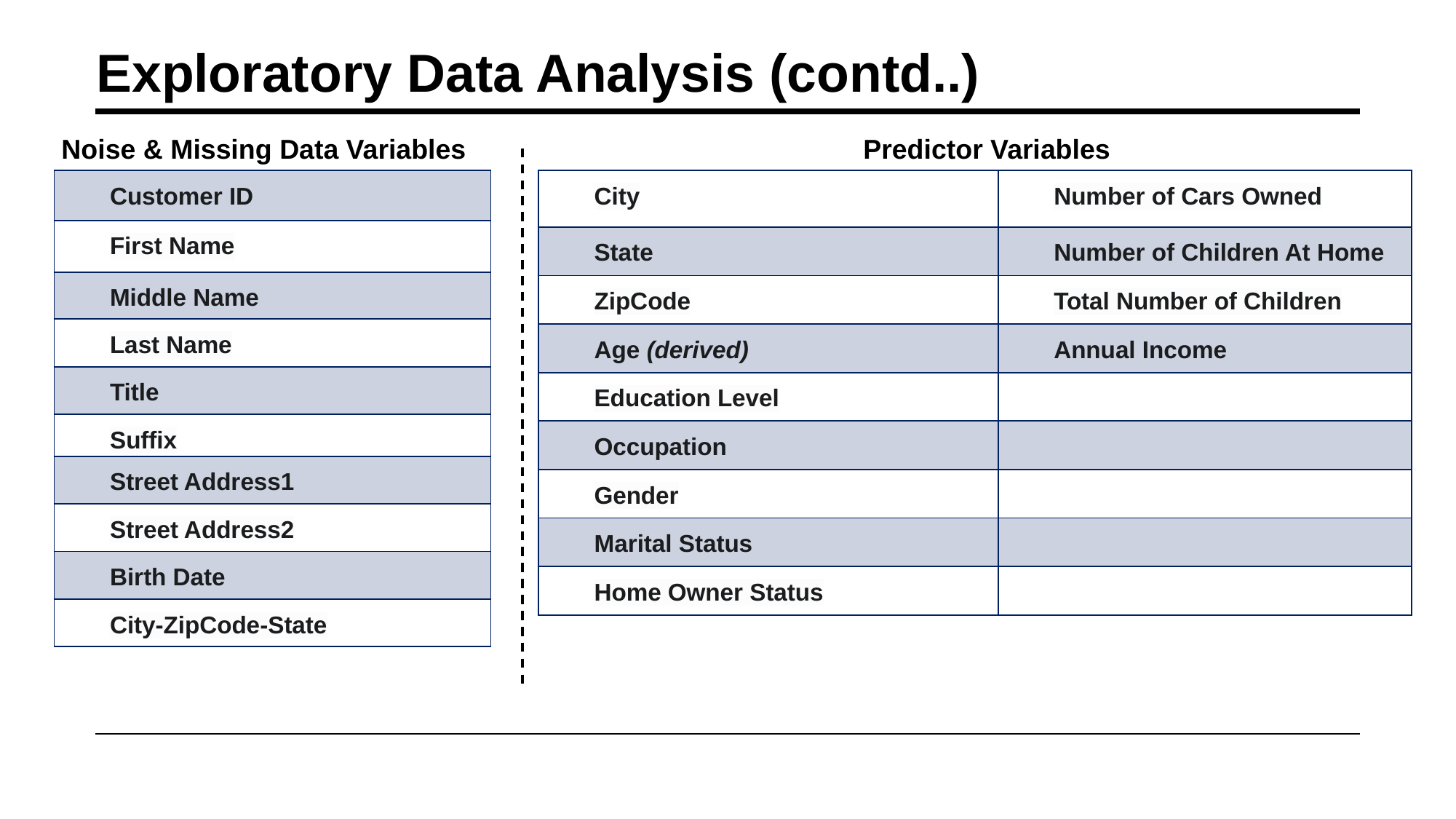

# Exploratory Data Analysis (contd..)
Noise & Missing Data Variables
Predictor Variables
| Customer ID |
| --- |
| First Name |
| Middle Name |
| Last Name |
| Title |
| Suffix |
| Street Address1 |
| Street Address2 |
| Birth Date |
| City-ZipCode-State |
| City | Number of Cars Owned |
| --- | --- |
| State | Number of Children At Home |
| ZipCode | Total Number of Children |
| Age (derived) | Annual Income |
| Education Level |  |
| Occupation |  |
| Gender |  |
| Marital Status |  |
| Home Owner Status |  |